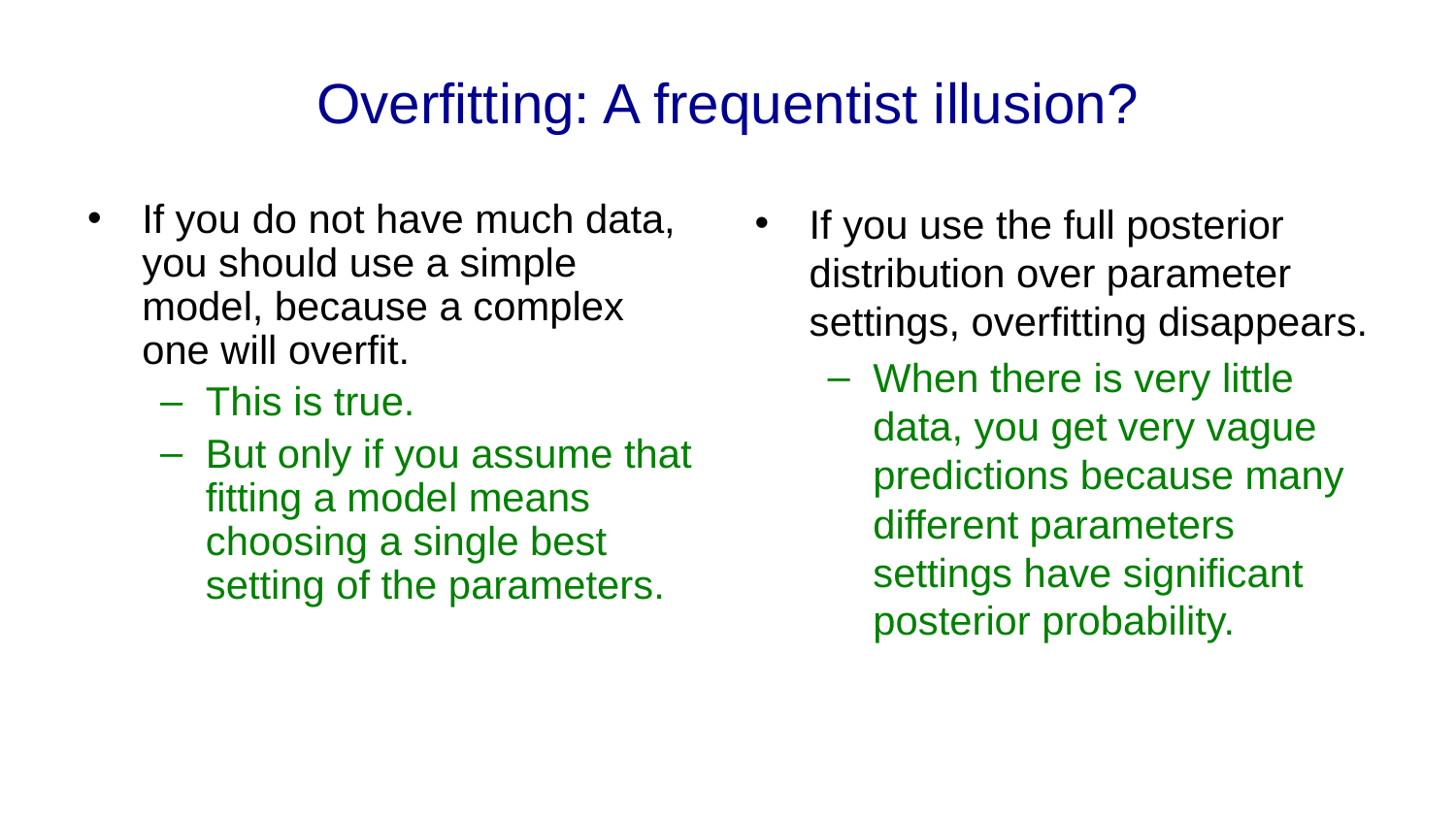

# Overfitting: A frequentist illusion?
If you do not have much data, you should use a simple model, because a complex one will overfit.
This is true.
But only if you assume that fitting a model means choosing a single best setting of the parameters.
If you use the full posterior distribution over parameter settings, overfitting disappears.
When there is very little data, you get very vague predictions because many different parameters settings have significant posterior probability.